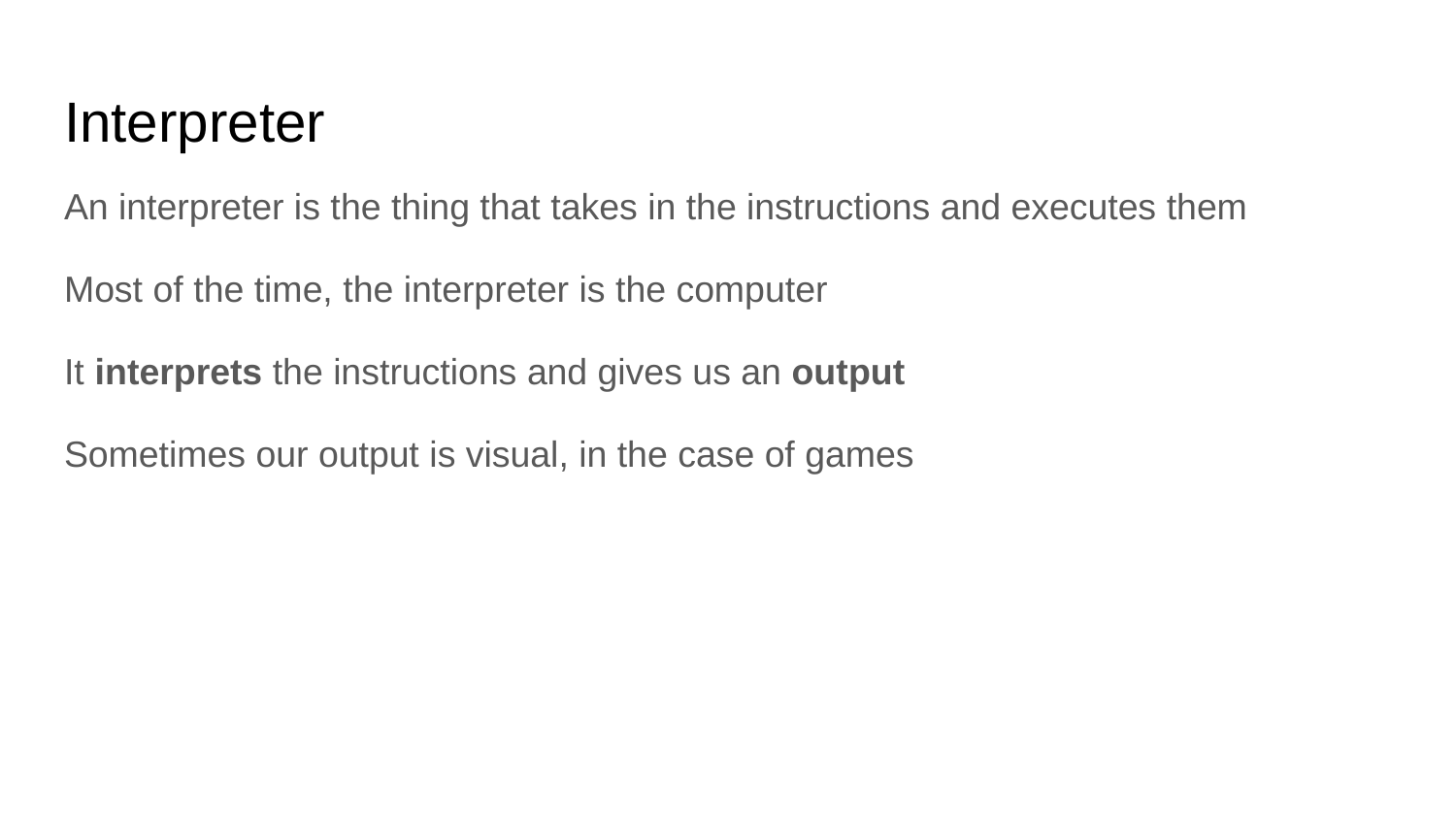

# Interpreter
An interpreter is the thing that takes in the instructions and executes them
Most of the time, the interpreter is the computer
It interprets the instructions and gives us an output
Sometimes our output is visual, in the case of games